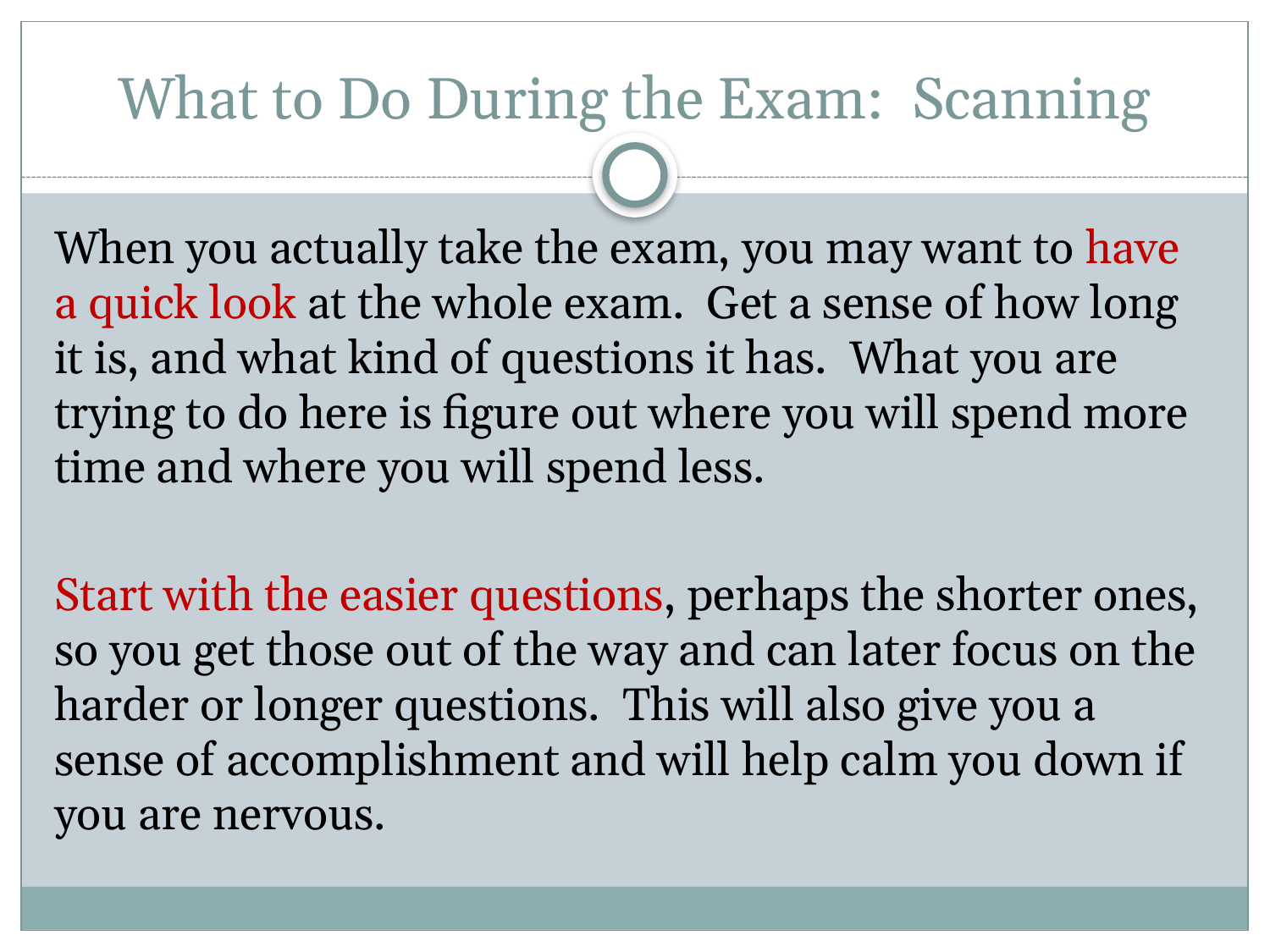

# What to Do During the Exam:  Scanning
When you actually take the exam, you may want to have a quick look at the whole exam.  Get a sense of how long it is, and what kind of questions it has.  What you are trying to do here is figure out where you will spend more time and where you will spend less.

Start with the easier questions, perhaps the shorter ones, so you get those out of the way and can later focus on the harder or longer questions.  This will also give you a sense of accomplishment and will help calm you down if you are nervous.